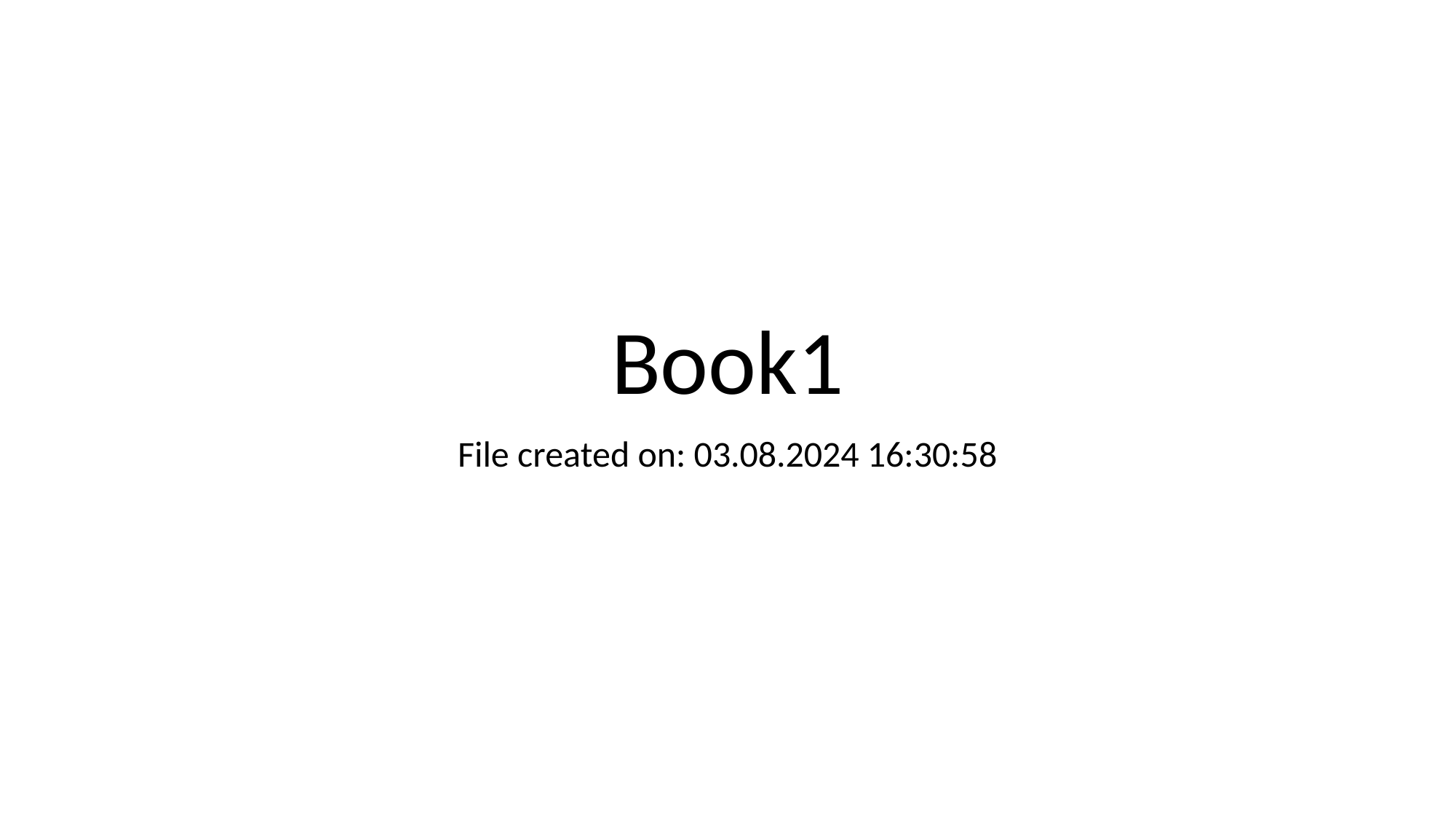

# Book1
File created on: 03.08.2024 16:30:58